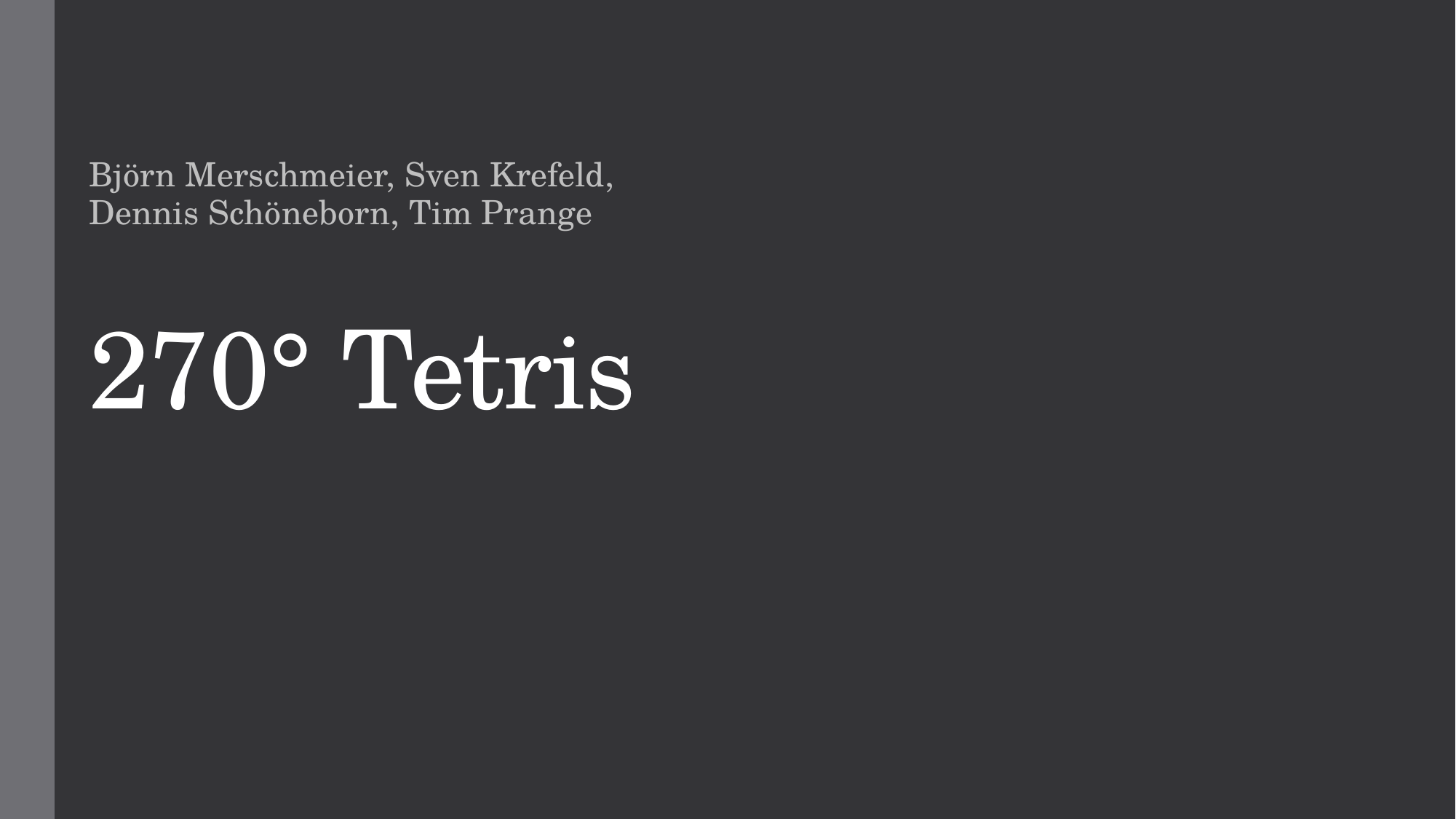

Björn Merschmeier, Sven Krefeld, Dennis Schöneborn, Tim Prange
# 270° Tetris